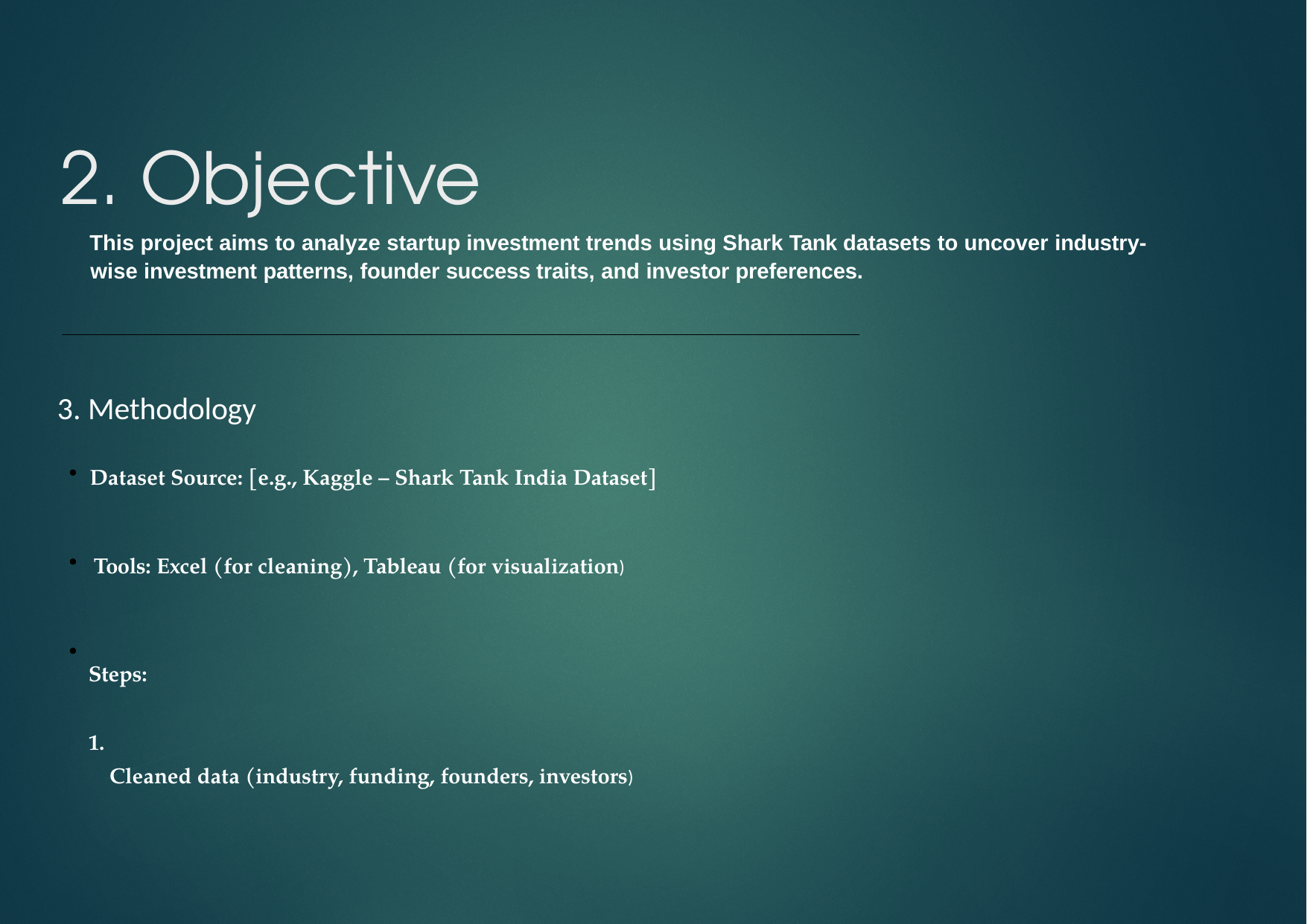

# 2. Objective
This project aims to analyze startup investment trends using Shark Tank datasets to uncover industry-wise investment patterns, founder success traits, and investor preferences.

3. Methodology
Dataset Source: [e.g., Kaggle – Shark Tank India Dataset]

Tools: Excel (for cleaning), Tableau (for visualization)

Steps:

1.
Cleaned data (industry, funding, founders, investors)